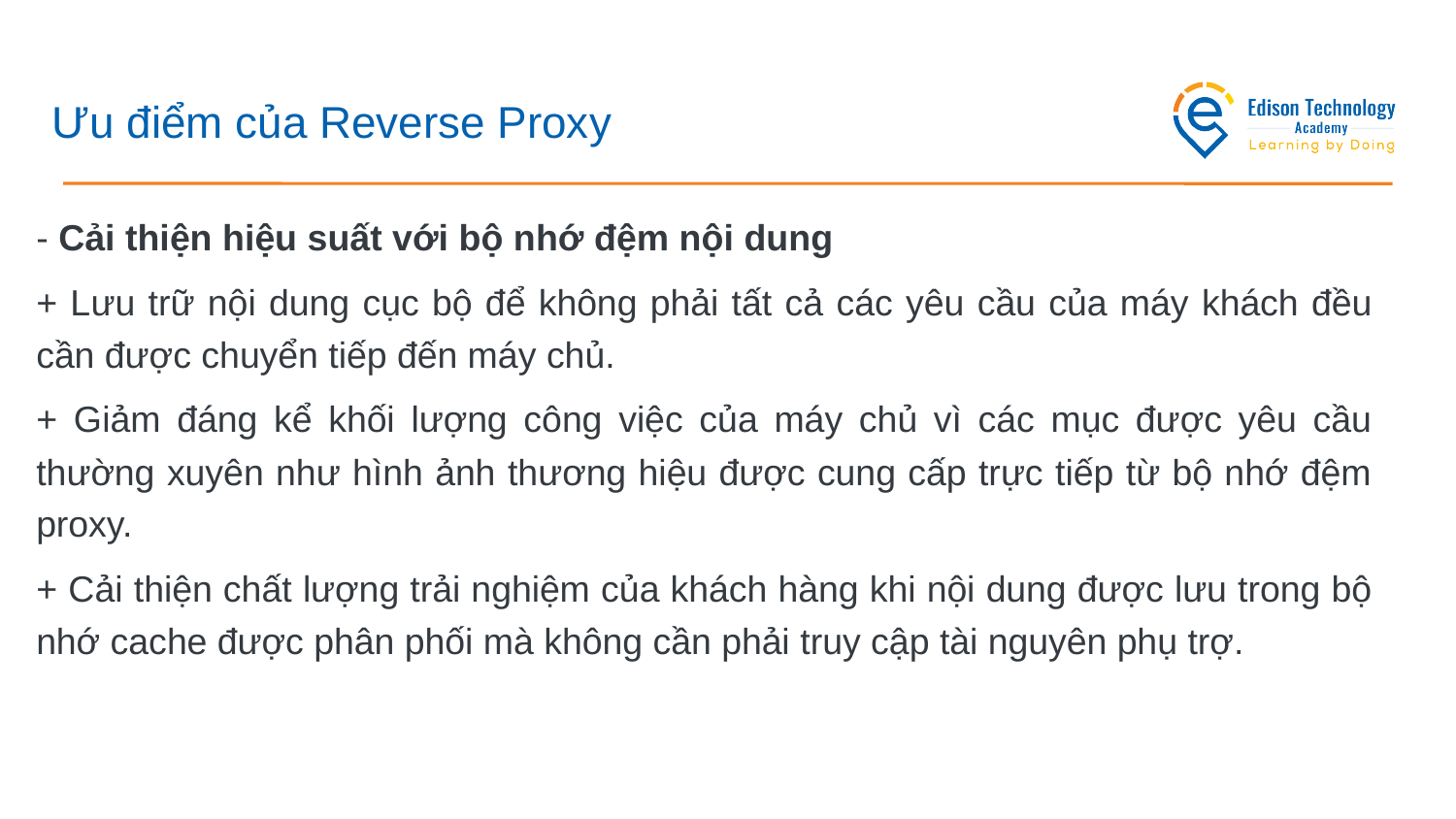

# Ưu điểm của Reverse Proxy
- Cải thiện hiệu suất với bộ nhớ đệm nội dung
+ Lưu trữ nội dung cục bộ để không phải tất cả các yêu cầu của máy khách đều cần được chuyển tiếp đến máy chủ.
+ Giảm đáng kể khối lượng công việc của máy chủ vì các mục được yêu cầu thường xuyên như hình ảnh thương hiệu được cung cấp trực tiếp từ bộ nhớ đệm proxy.
+ Cải thiện chất lượng trải nghiệm của khách hàng khi nội dung được lưu trong bộ nhớ cache được phân phối mà không cần phải truy cập tài nguyên phụ trợ.